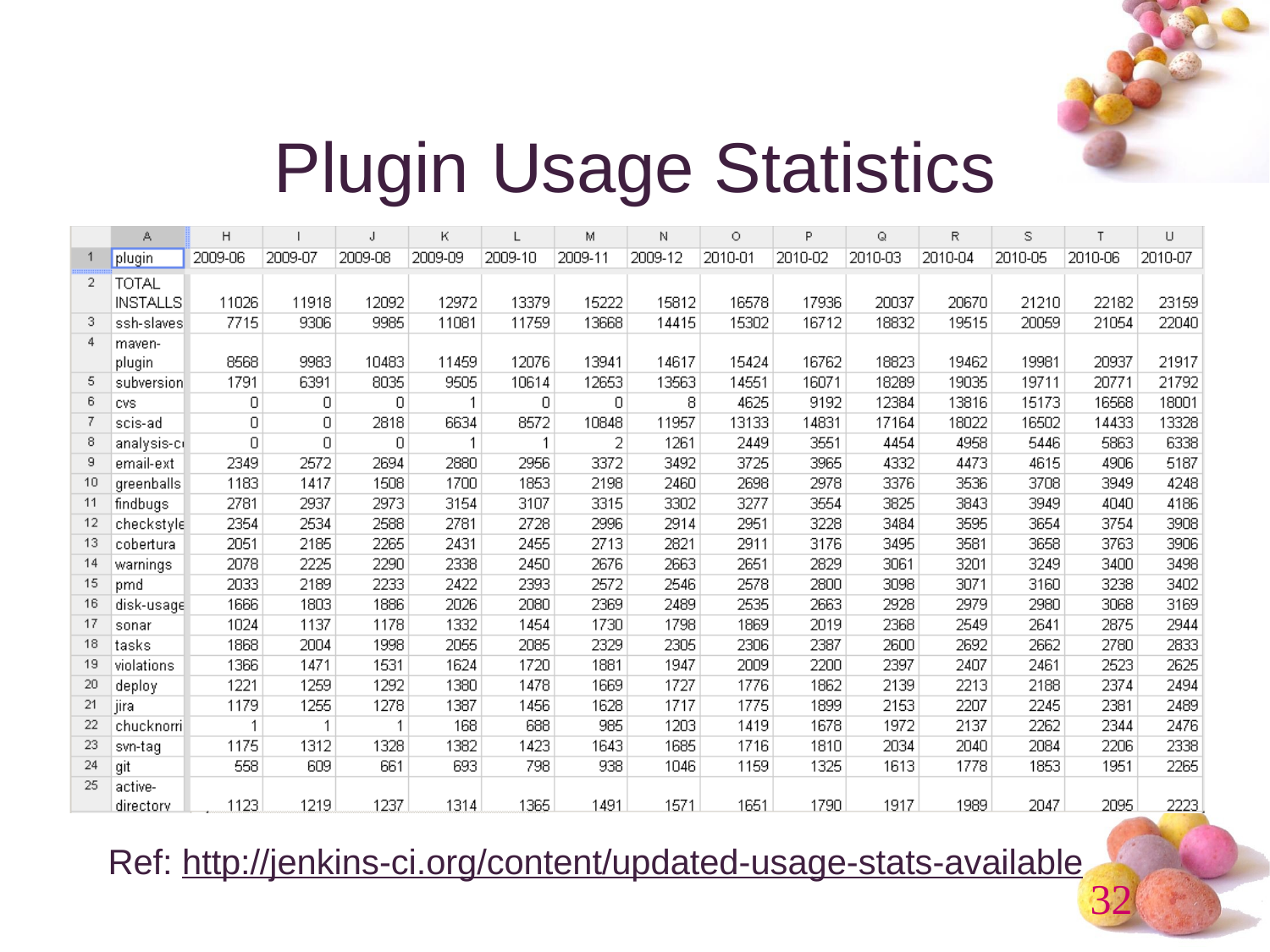

# Plugin	Usage	Statistics

Ref: http://jenkins-ci.org/content/updated-usage-stats-available
32